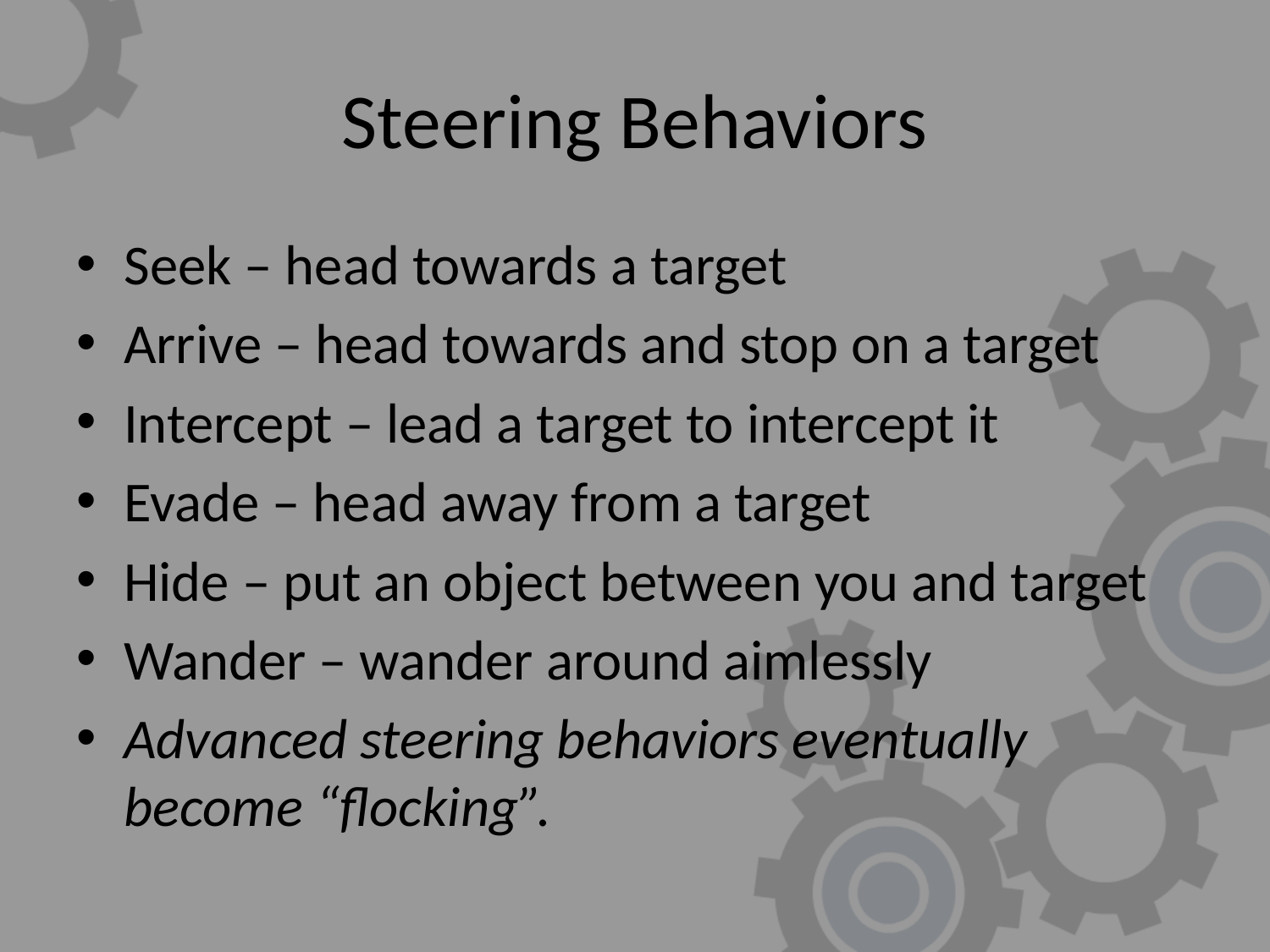

# Steering Behaviors
Seek – head towards a target
Arrive – head towards and stop on a target
Intercept – lead a target to intercept it
Evade – head away from a target
Hide – put an object between you and target
Wander – wander around aimlessly
Advanced steering behaviors eventually become “flocking”.